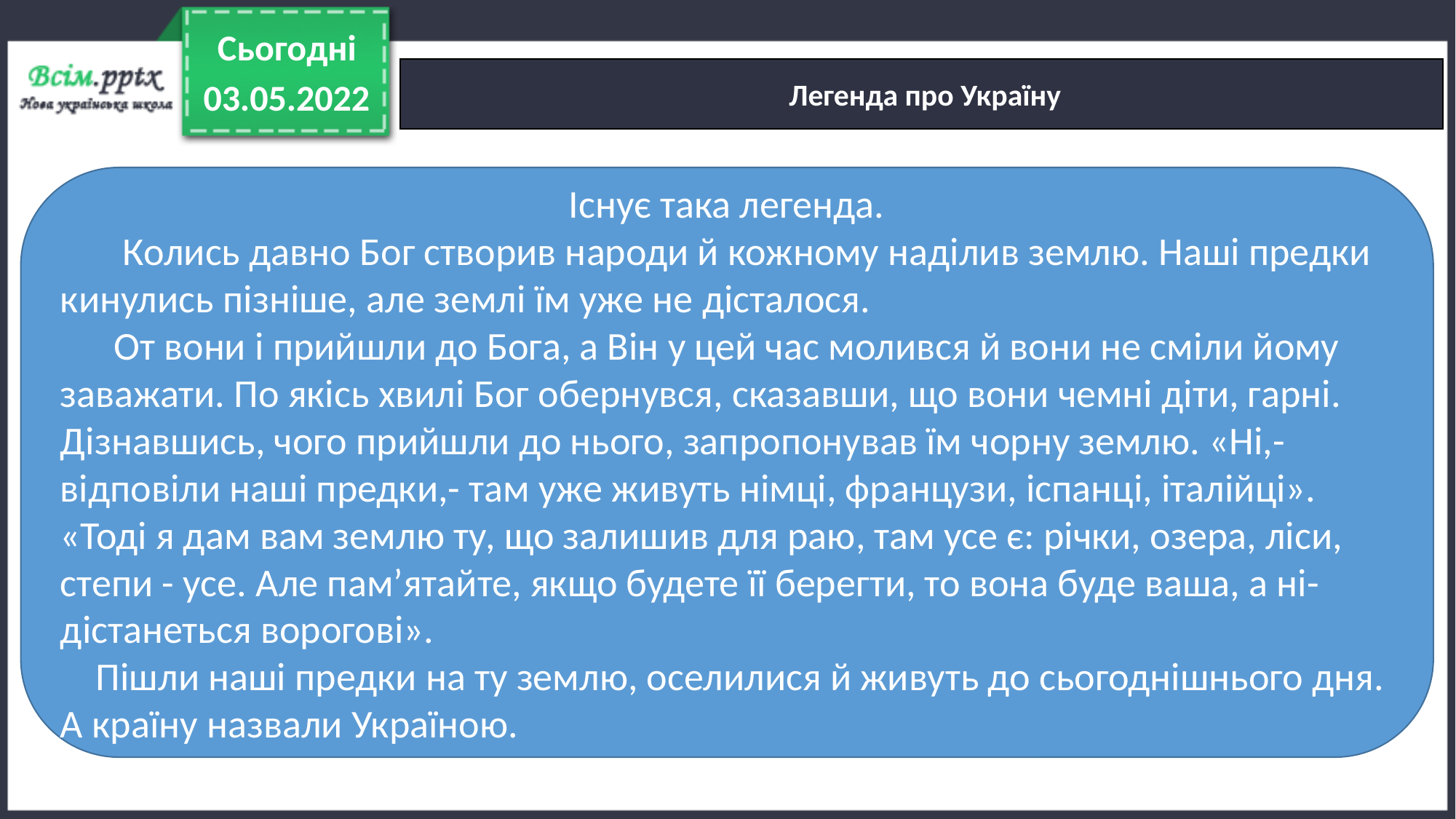

Сьогодні
 Легенда про Україну
03.05.2022
Існує така легенда.
       Колись давно Бог створив народи й кожному наділив землю. Наші предки кинулись пізніше, але землі їм уже не дісталося.
      От вони і прийшли до Бога, а Він у цей час молився й вони не сміли йому заважати. По якісь хвилі Бог обернувся, сказавши, що вони чемні діти, гарні. Дізнавшись, чого прийшли до нього, запропонував їм чорну землю. «Ні,- відповіли наші предки,- там уже живуть німці, французи, іспанці, італійці». «Тоді я дам вам землю ту, що залишив для раю, там усе є: річки, озера, ліси, степи - усе. Але пам’ятайте, якщо будете її берегти, то вона буде ваша, а ні-дістанеться ворогові».
    Пішли наші предки на ту землю, оселилися й живуть до сьогоднішнього дня. А країну назвали Україною.